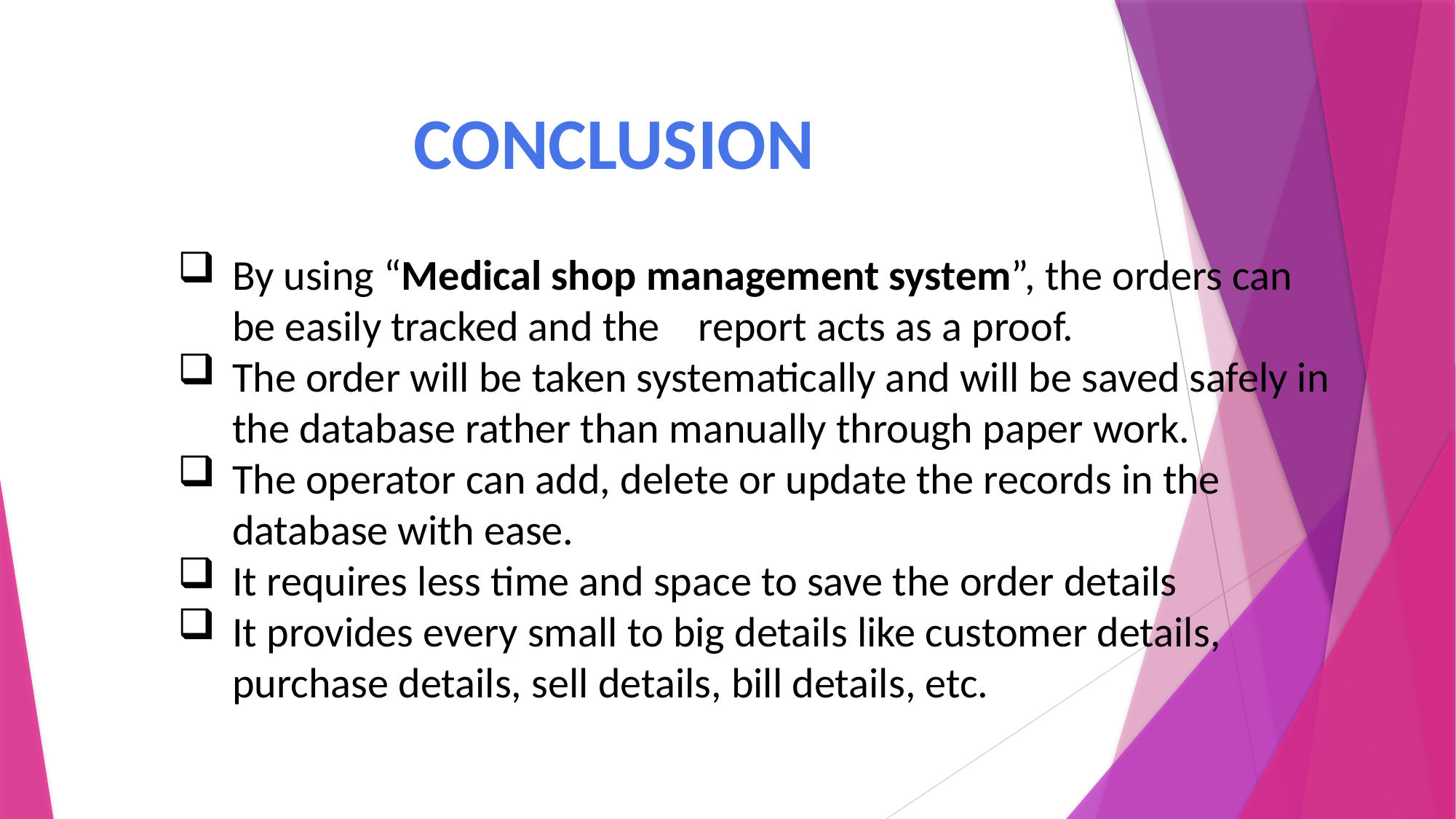

CONCLUSION

By using “Medical shop management system”, the orders can be easily tracked and the    report acts as a proof.
The order will be taken systematically and will be saved safely in the database rather than manually through paper work.
The operator can add, delete or update the records in the database with ease.
It requires less time and space to save the order details
It provides every small to big details like customer details, purchase details, sell details, bill details, etc.